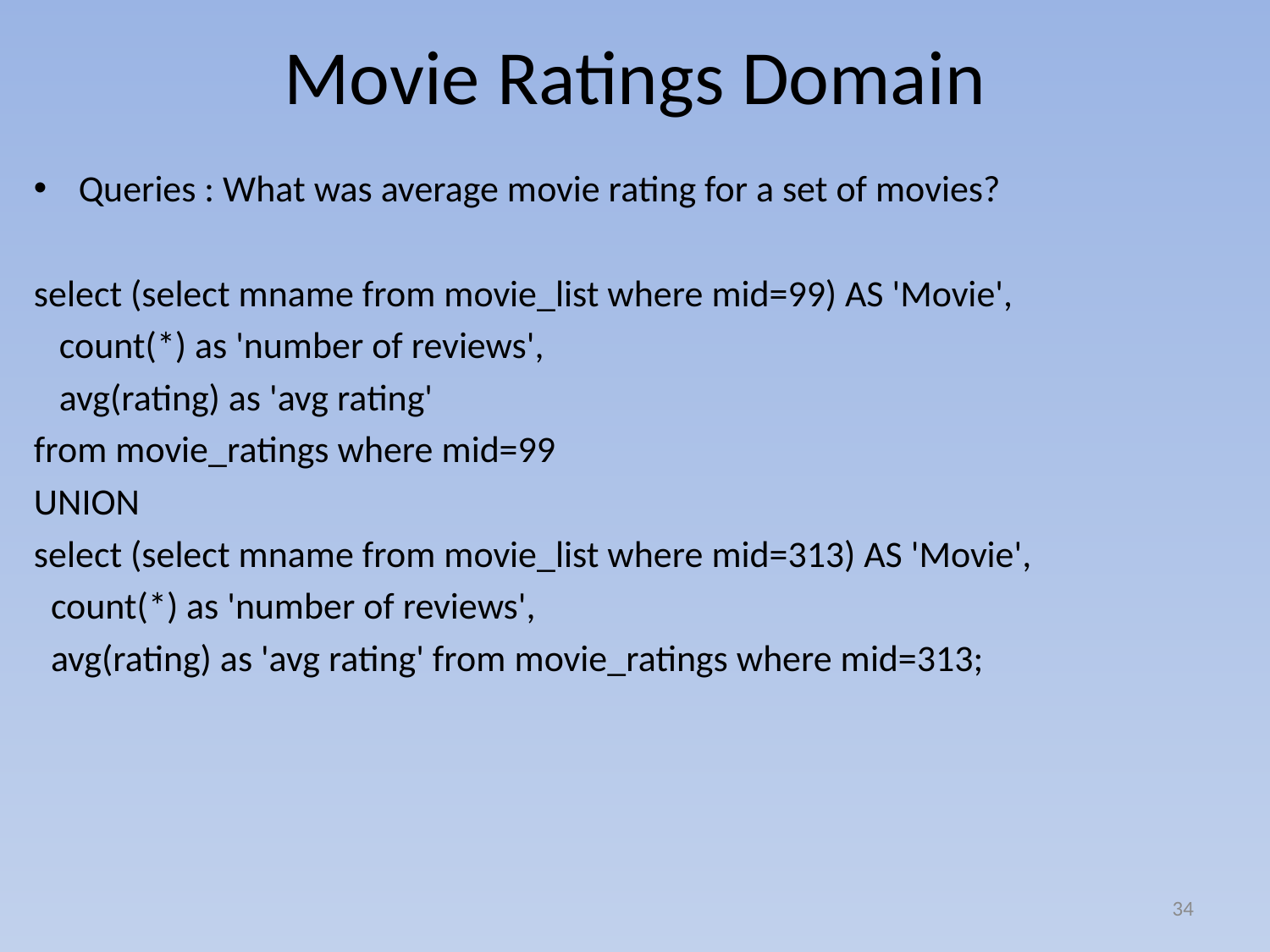

# Movie Ratings Domain
Queries : What was average movie rating for a set of movies?

select (select mname from movie_list where mid=99) AS 'Movie',
   count(*) as 'number of reviews',
   avg(rating) as 'avg rating'
from movie_ratings where mid=99
UNION
select (select mname from movie_list where mid=313) AS 'Movie',
  count(*) as 'number of reviews',
  avg(rating) as 'avg rating' from movie_ratings where mid=313;

34